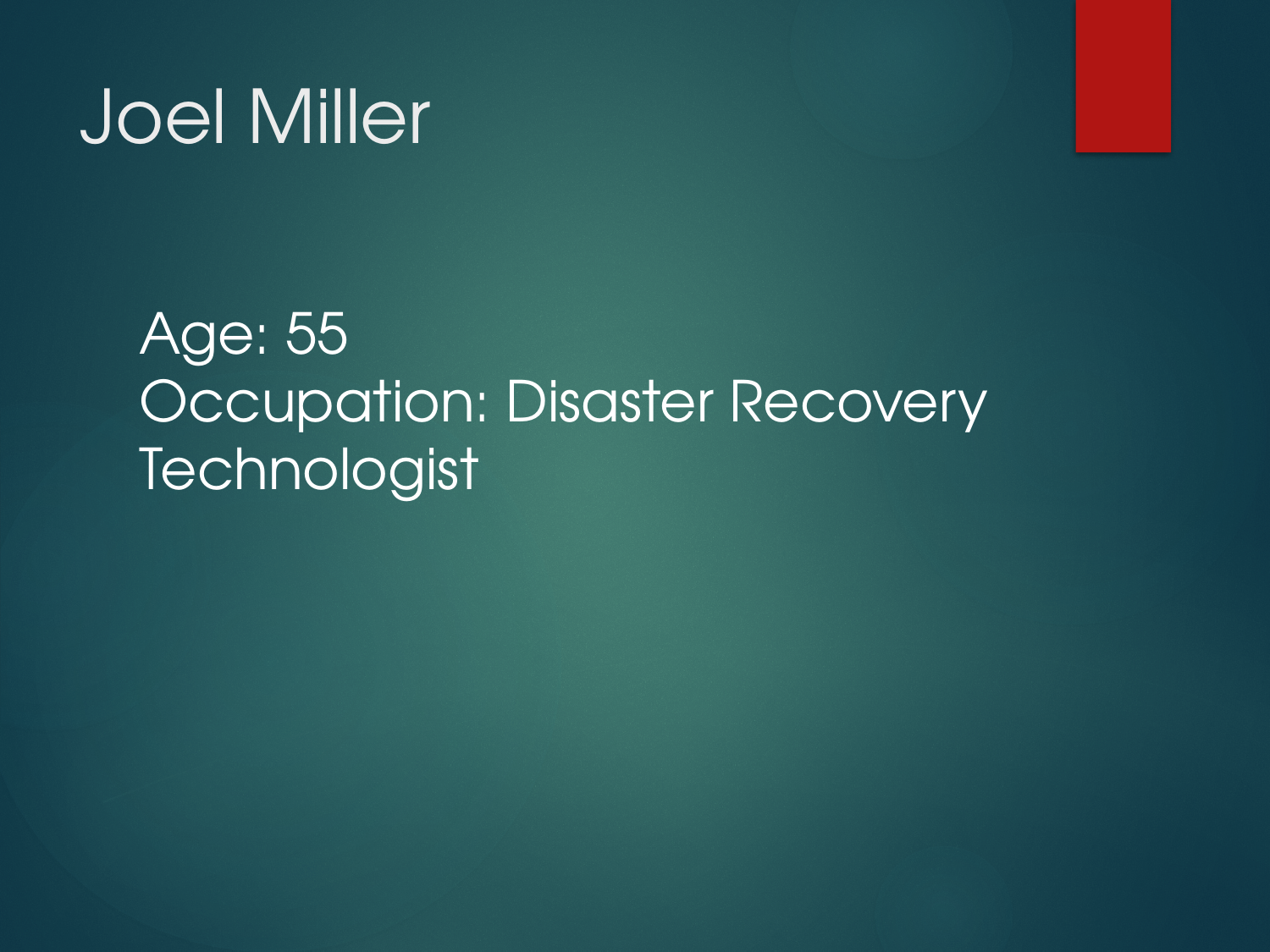

# Joel Miller

Age: 55
Occupation: Disaster Recovery Technologist